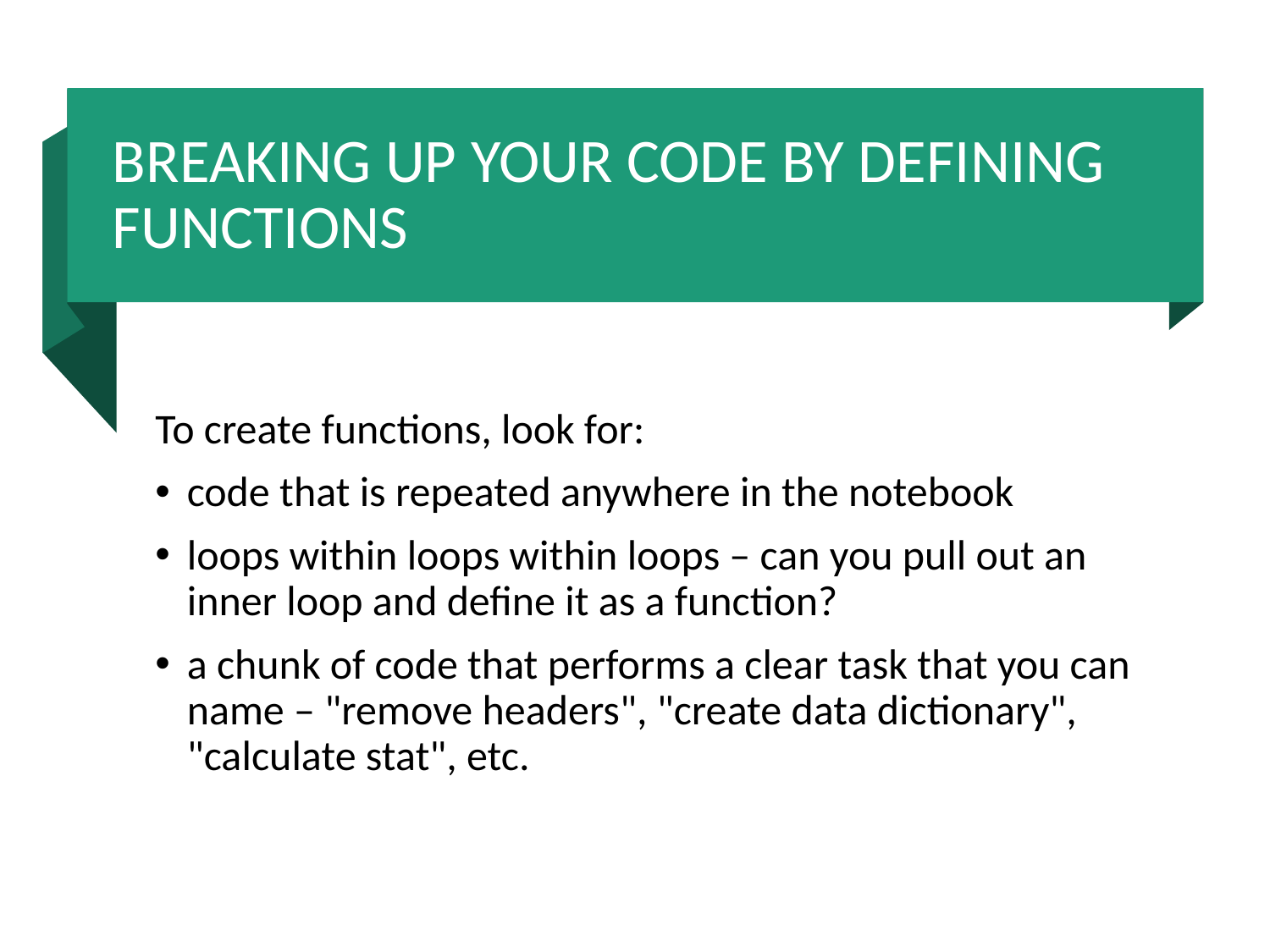

# BREAKING UP YOUR CODE BY DEFINING FUNCTIONS

To create functions, look for:
code that is repeated anywhere in the notebook
loops within loops within loops – can you pull out an inner loop and define it as a function?
a chunk of code that performs a clear task that you can name – "remove headers", "create data dictionary", "calculate stat", etc.